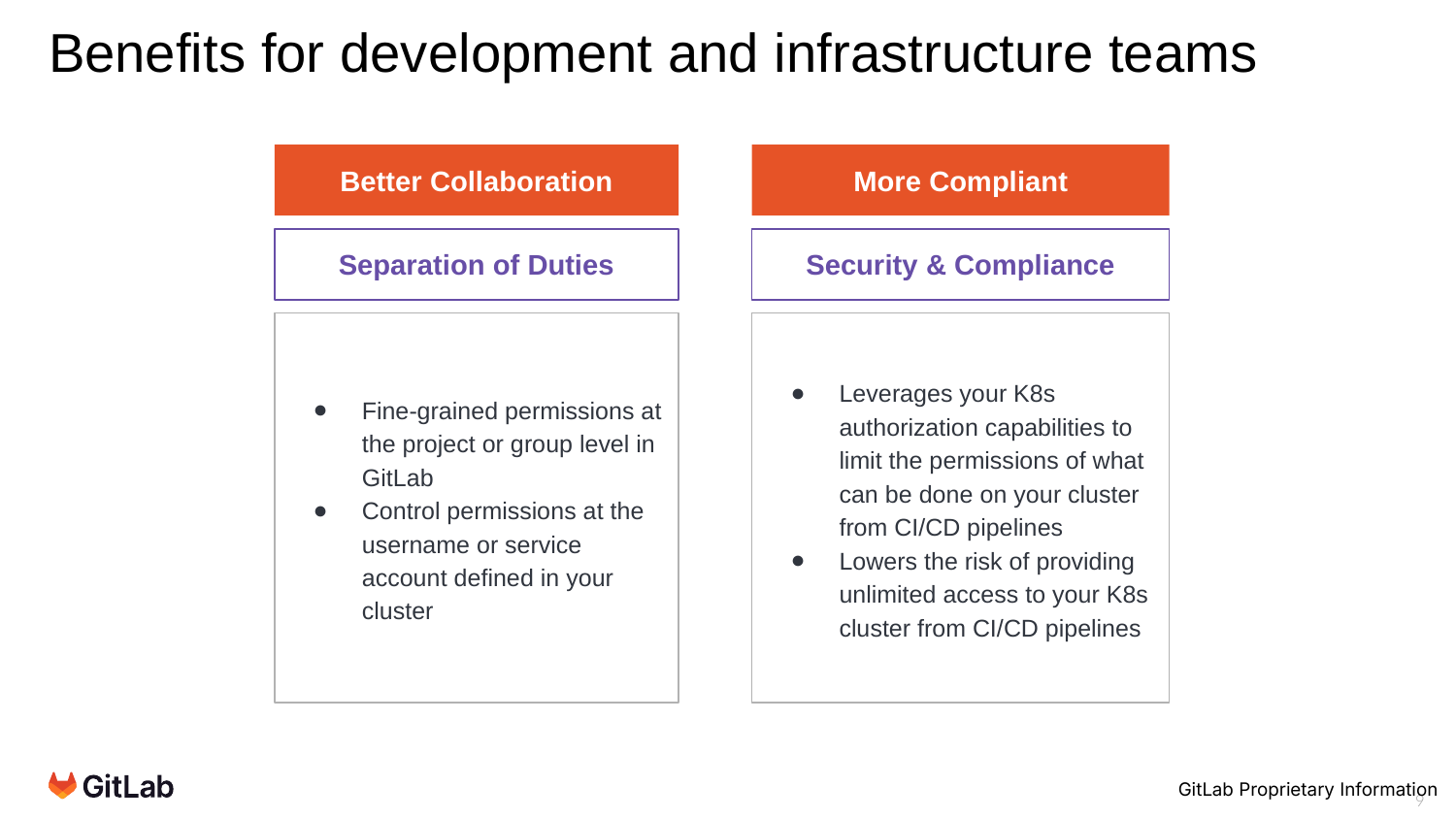

Benefits for development and infrastructure teams
Better Collaboration
More Compliant
Separation of Duties
Security & Compliance
Fine-grained permissions at the project or group level in GitLab
Control permissions at the username or service account defined in your cluster
Leverages your K8s authorization capabilities to limit the permissions of what can be done on your cluster from CI/CD pipelines
Lowers the risk of providing unlimited access to your K8s cluster from CI/CD pipelines
GitLab Proprietary Information